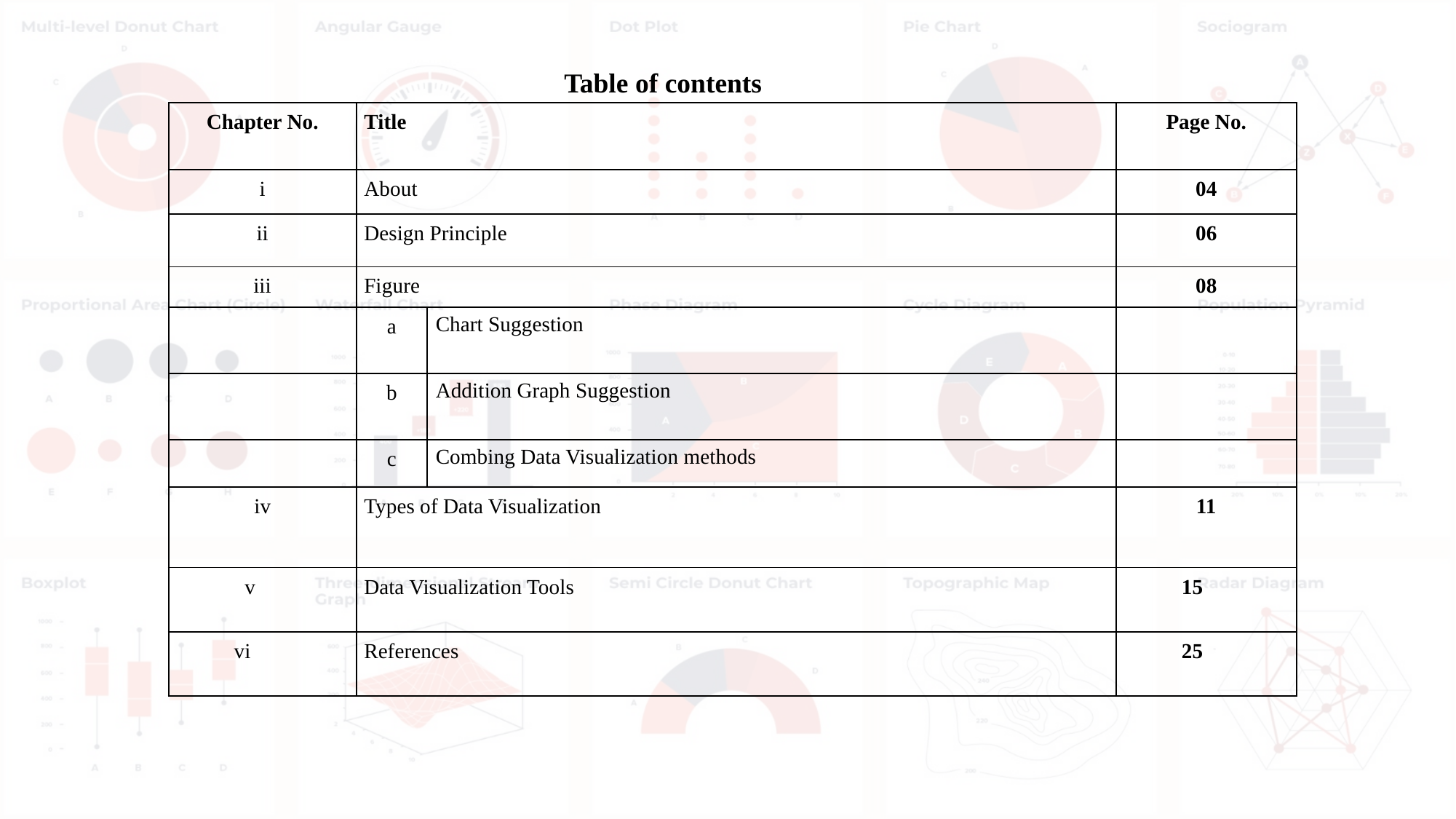

#
                                                                       Table of contents

| Chapter No. | Title |  | Page No. |
| --- | --- | --- | --- |
| i | About |  | 04 |
| ii | Design Principle |  | 06 |
| iii | Figure |  | 08 |
|  | a | Chart Suggestion |  |
|  | b | Addition Graph Suggestion |  |
|  | c | Combing Data Visualization methods |  |
| iv | Types of Data Visualization |  | 11 |
| v | Data Visualization Tools |  | 15 |
| vi | References |  | 25 |